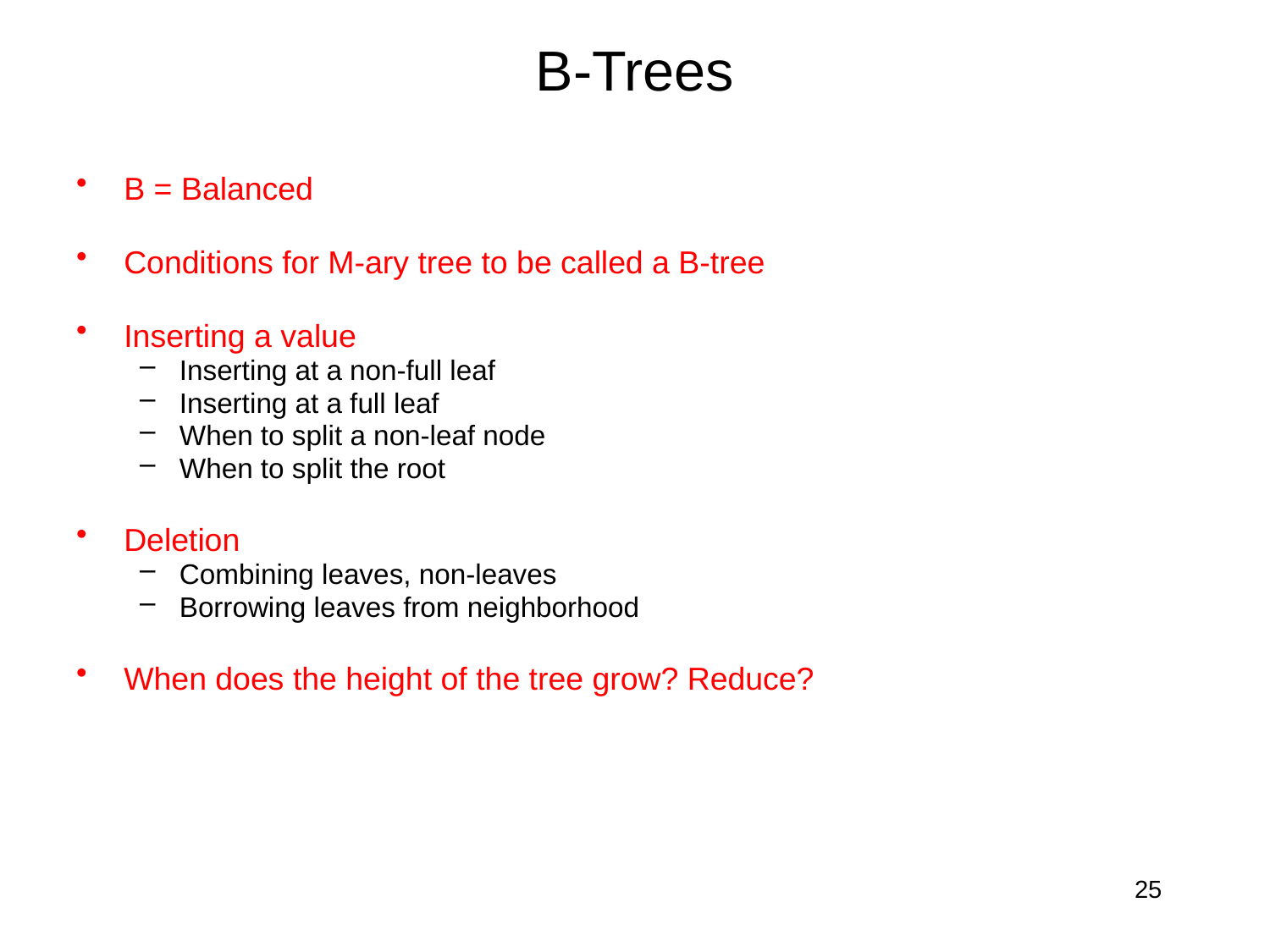

# B-Trees
B = Balanced

Conditions for M-ary tree to be called a B-tree

Inserting a value
Inserting at a non-full leaf
Inserting at a full leaf
When to split a non-leaf node
When to split the root

Deletion
Combining leaves, non-leaves
Borrowing leaves from neighborhood

When does the height of the tree grow? Reduce?

25